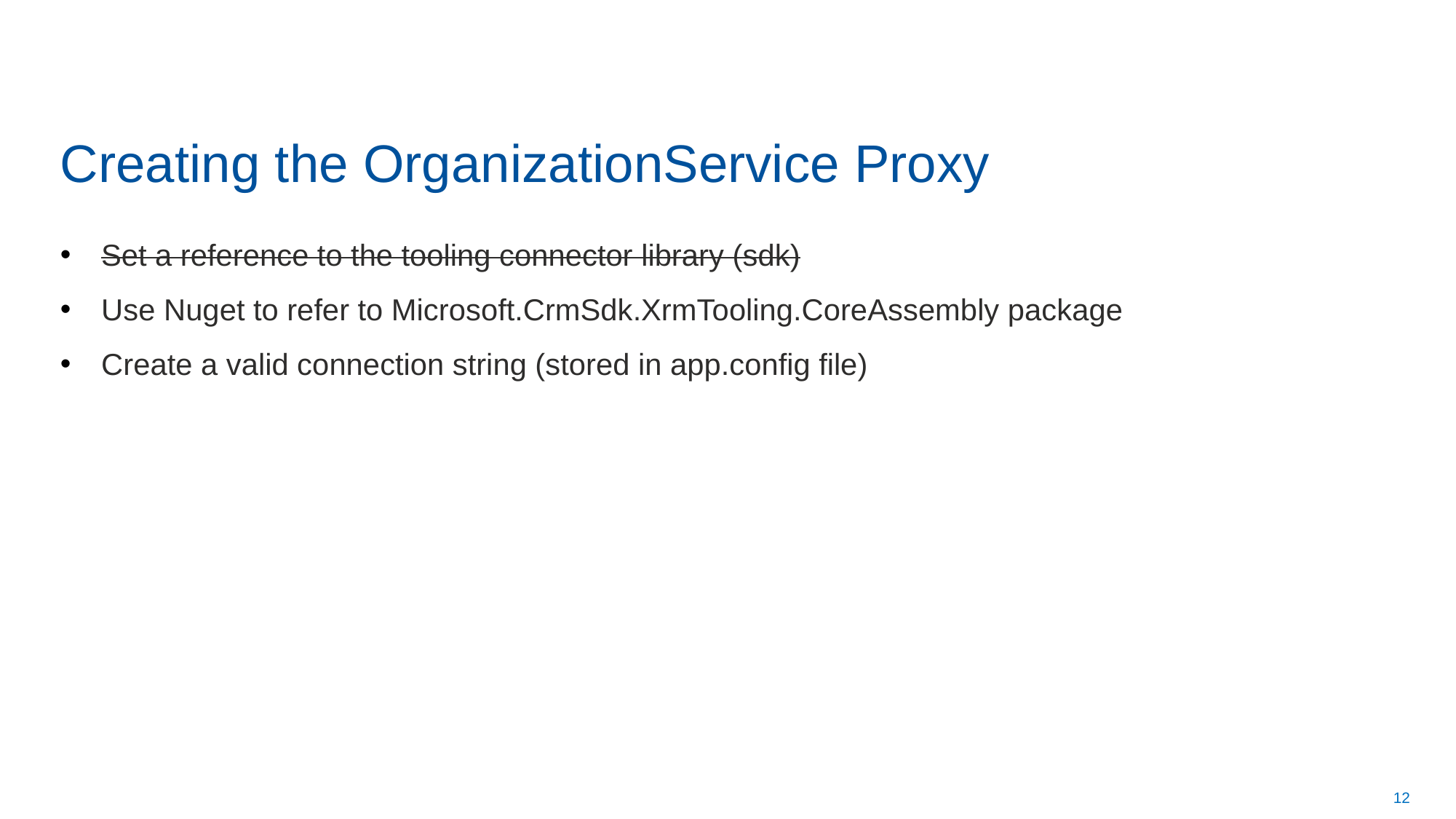

# Creating the OrganizationService Proxy
Set a reference to the tooling connector library (sdk)
Use Nuget to refer to Microsoft.CrmSdk.XrmTooling.CoreAssembly package
Create a valid connection string (stored in app.config file)